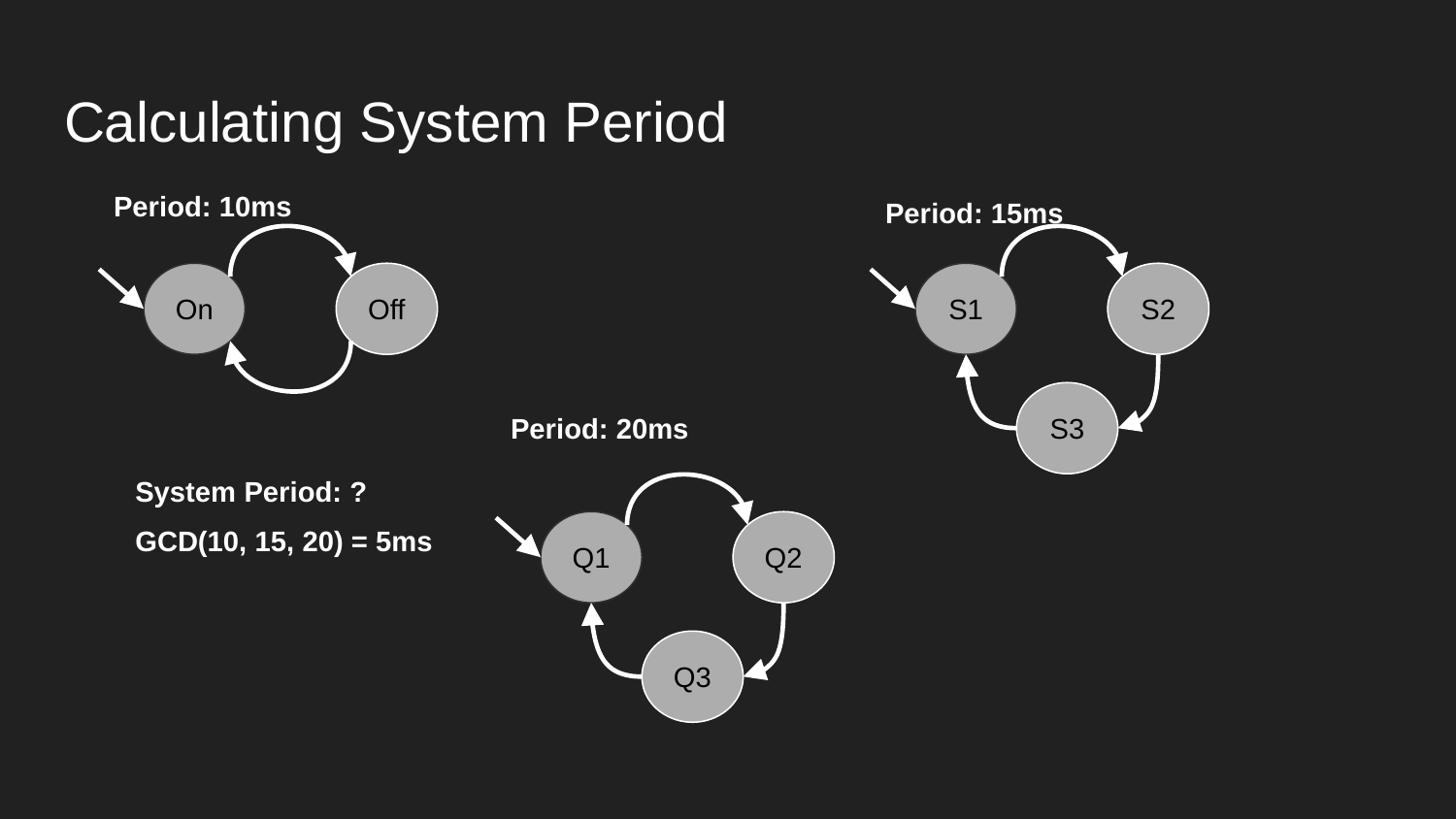

# Calculating System Period
Period: 10ms
Period: 15ms
On
Off
S1
S2
S3
Period: 20ms
System Period: ?

Q1
Q2
GCD(10, 15, 20) = 5ms

Q3